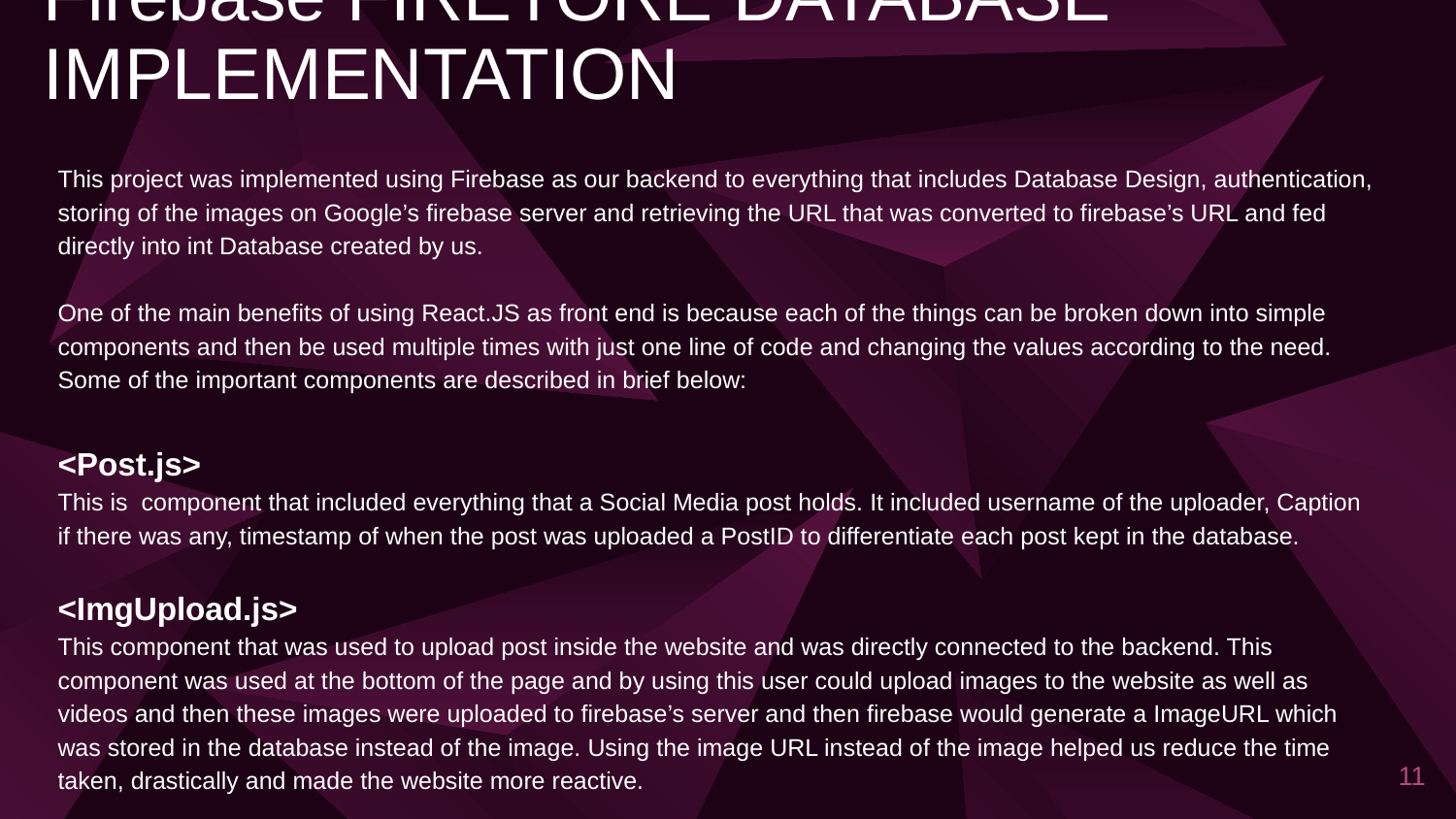

Firebase FIRETORE DATABASE IMPLEMENTATION

This project was implemented using Firebase as our backend to everything that includes Database Design, authentication, storing of the images on Google’s firebase server and retrieving the URL that was converted to firebase’s URL and fed directly into int Database created by us.

One of the main benefits of using React.JS as front end is because each of the things can be broken down into simple components and then be used multiple times with just one line of code and changing the values according to the need.  Some of the important components are described in brief below:

<Post.js>
This is  component that included everything that a Social Media post holds. It included username of the uploader, Caption if there was any, timestamp of when the post was uploaded a PostID to differentiate each post kept in the database.

<ImgUpload.js>
This component that was used to upload post inside the website and was directly connected to the backend. This component was used at the bottom of the page and by using this user could upload images to the website as well as videos and then these images were uploaded to firebase’s server and then firebase would generate a ImageURL which was stored in the database instead of the image. Using the image URL instead of the image helped us reduce the time taken, drastically and made the website more reactive.

11